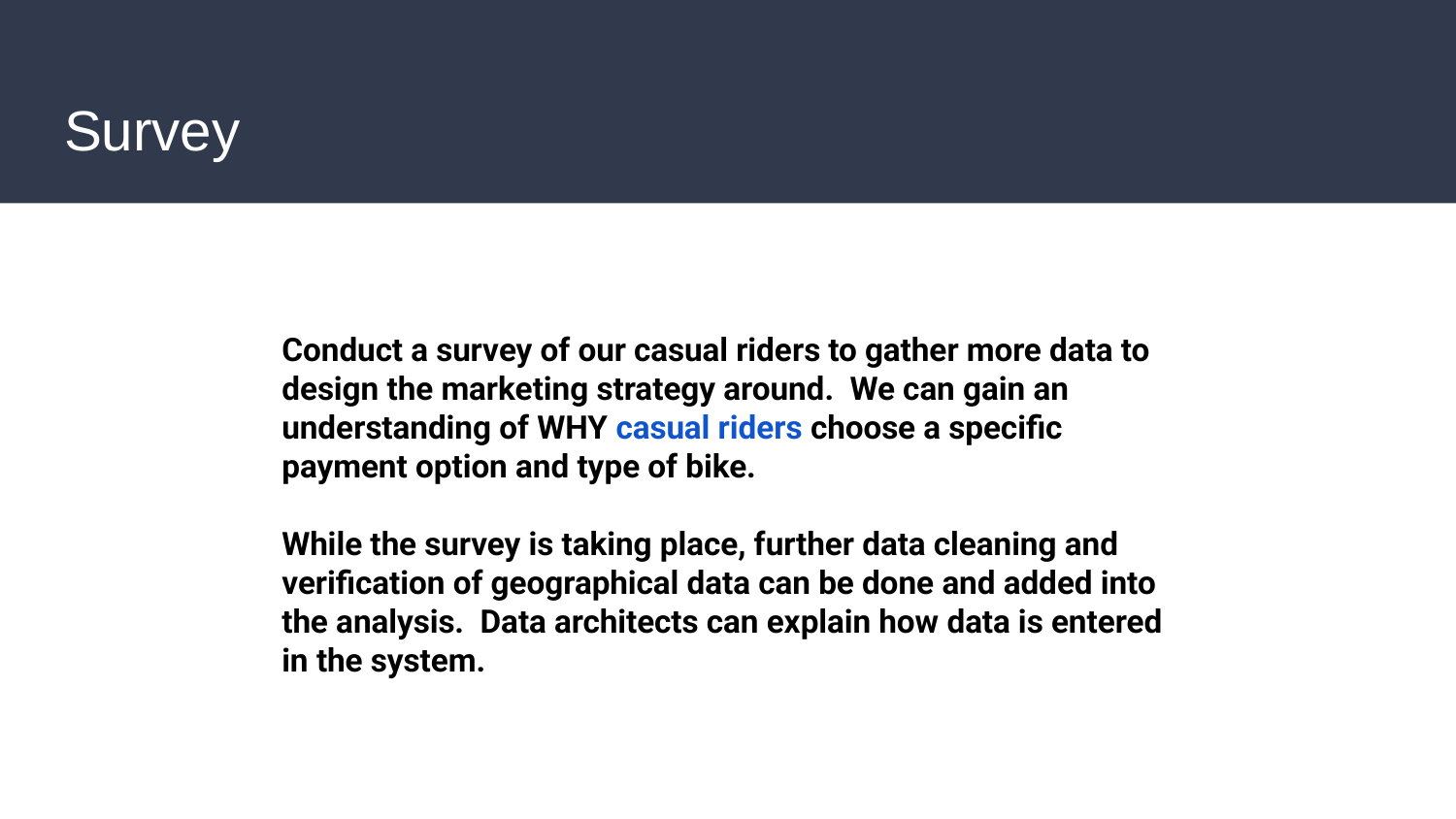

# Survey
Conduct a survey of our casual riders to gather more data to design the marketing strategy around.  We can gain an understanding of WHY casual riders choose a specific payment option and type of bike.

While the survey is taking place, further data cleaning and verification of geographical data can be done and added into the analysis.  Data architects can explain how data is entered in the system.